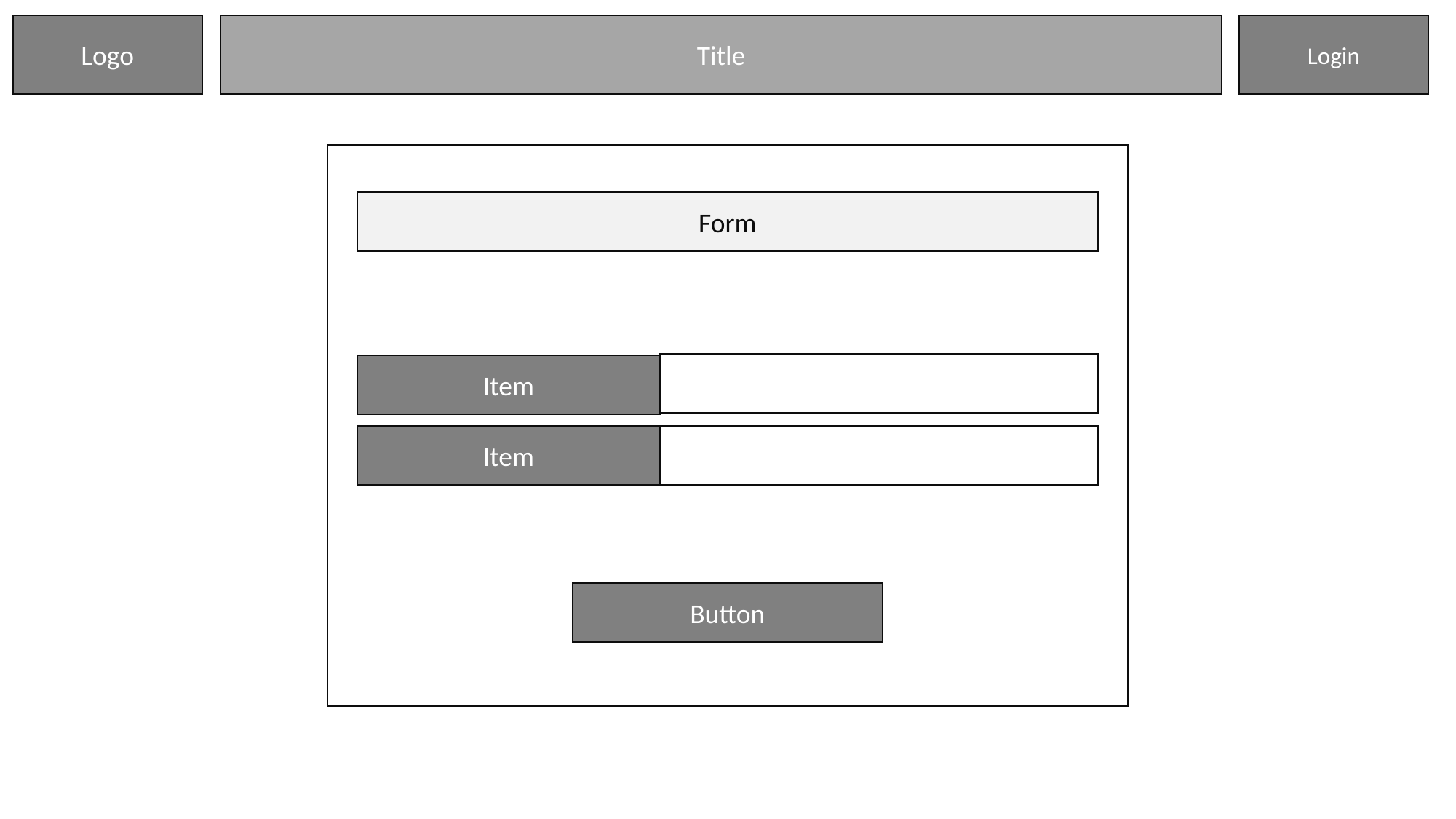

Title
Logo
Login

Form
Nom
Item
Item
Nom
Button